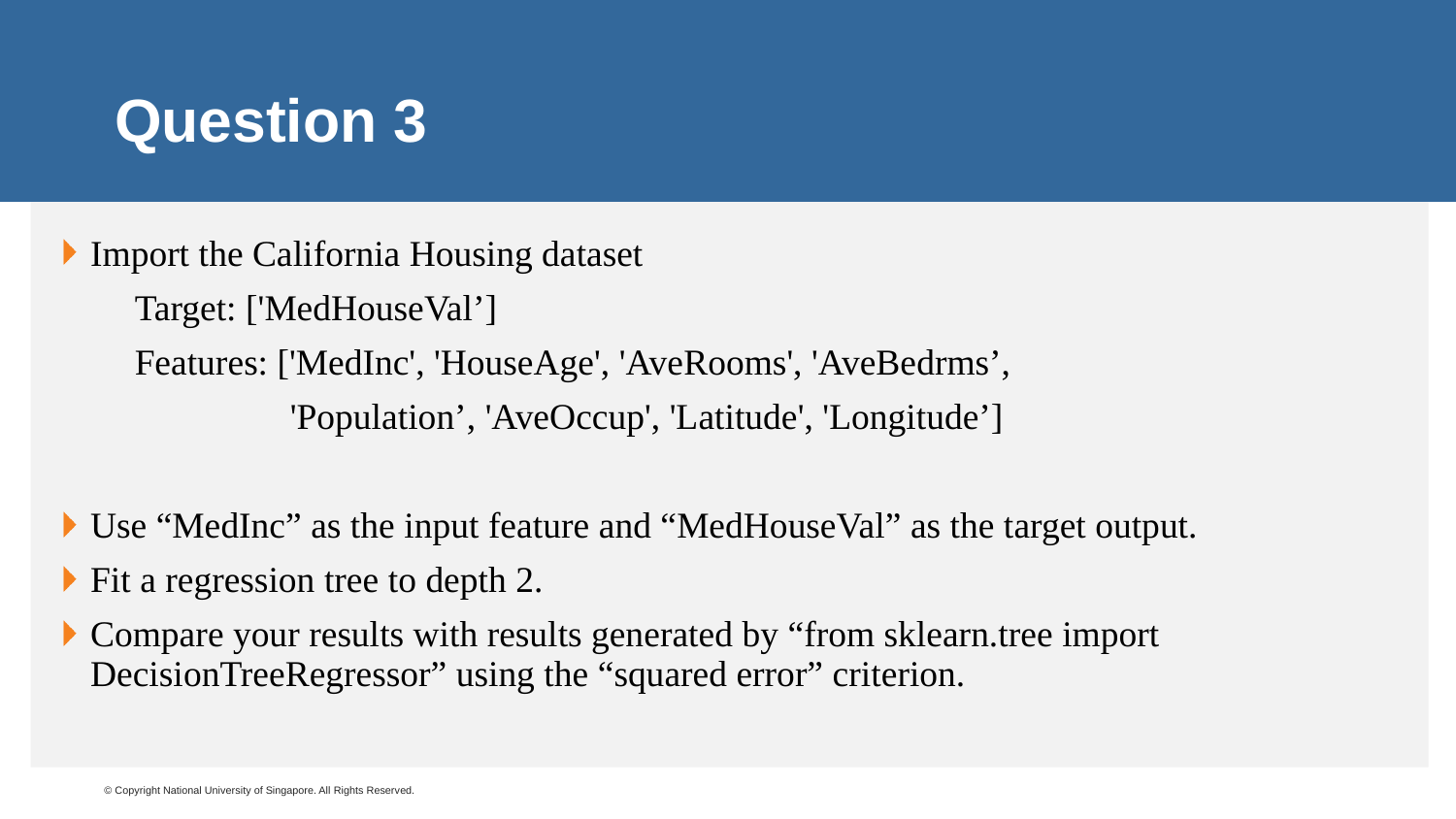

# Question 3
Import the California Housing dataset
Target: ['MedHouseVal’]
Features: ['MedInc', 'HouseAge', 'AveRooms', 'AveBedrms’,
'Population’, 'AveOccup', 'Latitude', 'Longitude’]

Use “MedInc” as the input feature and “MedHouseVal” as the target output.
Fit a regression tree to depth 2.
Compare your results with results generated by “from sklearn.tree import DecisionTreeRegressor” using the “squared error” criterion.